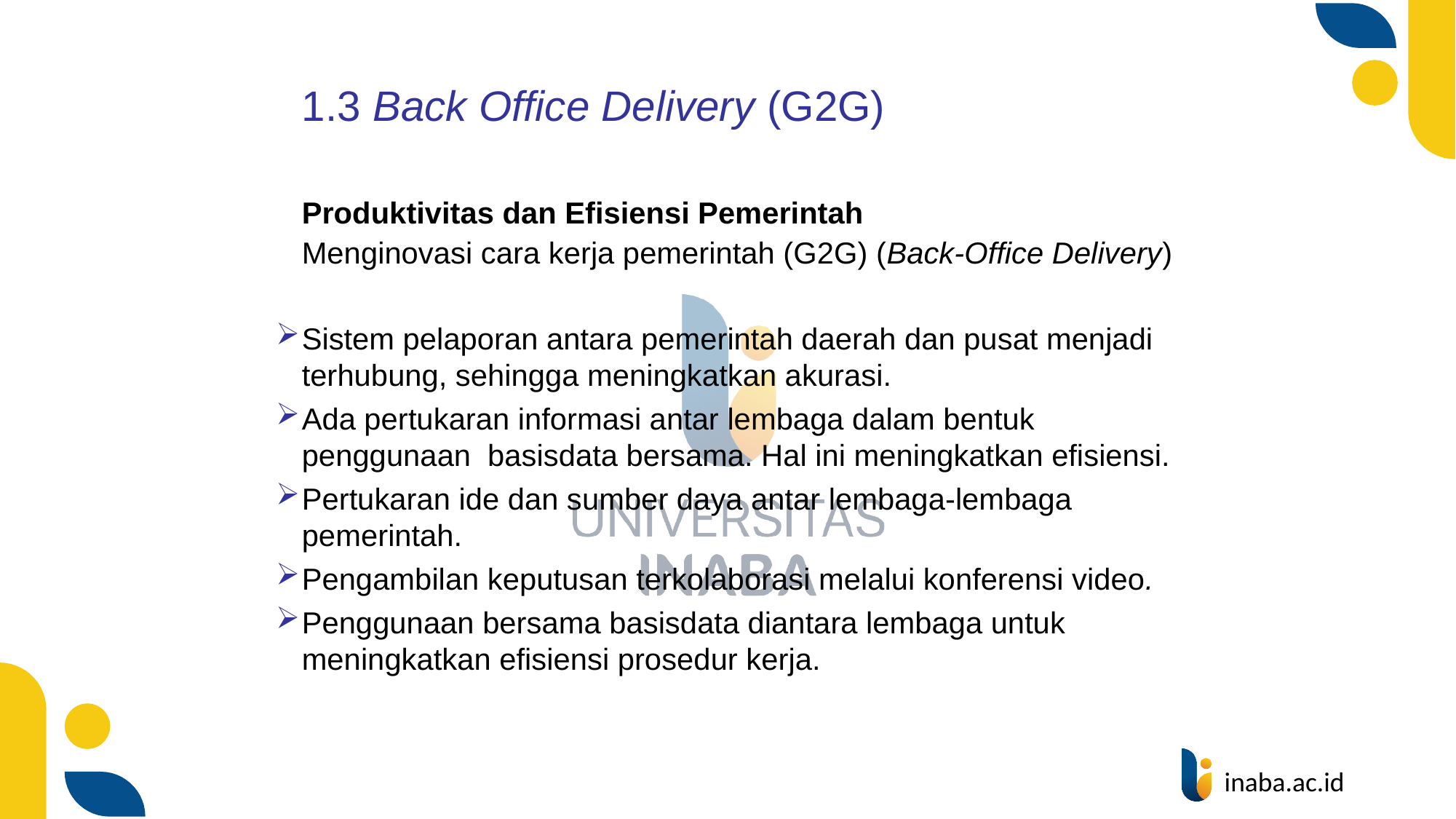

1.3 Back Office Delivery (G2G)

Produktivitas dan Efisiensi Pemerintah
Menginovasi cara kerja pemerintah (G2G) (Back-Office Delivery)

Sistem pelaporan antara pemerintah daerah dan pusat menjadi  terhubung, sehingga meningkatkan akurasi.
Ada pertukaran informasi antar lembaga dalam bentuk penggunaan  basisdata bersama. Hal ini meningkatkan efisiensi.
Pertukaran ide dan sumber daya antar lembaga-lembaga  pemerintah.
Pengambilan keputusan terkolaborasi melalui konferensi video.
Penggunaan bersama basisdata diantara lembaga untuk  meningkatkan efisiensi prosedur kerja.